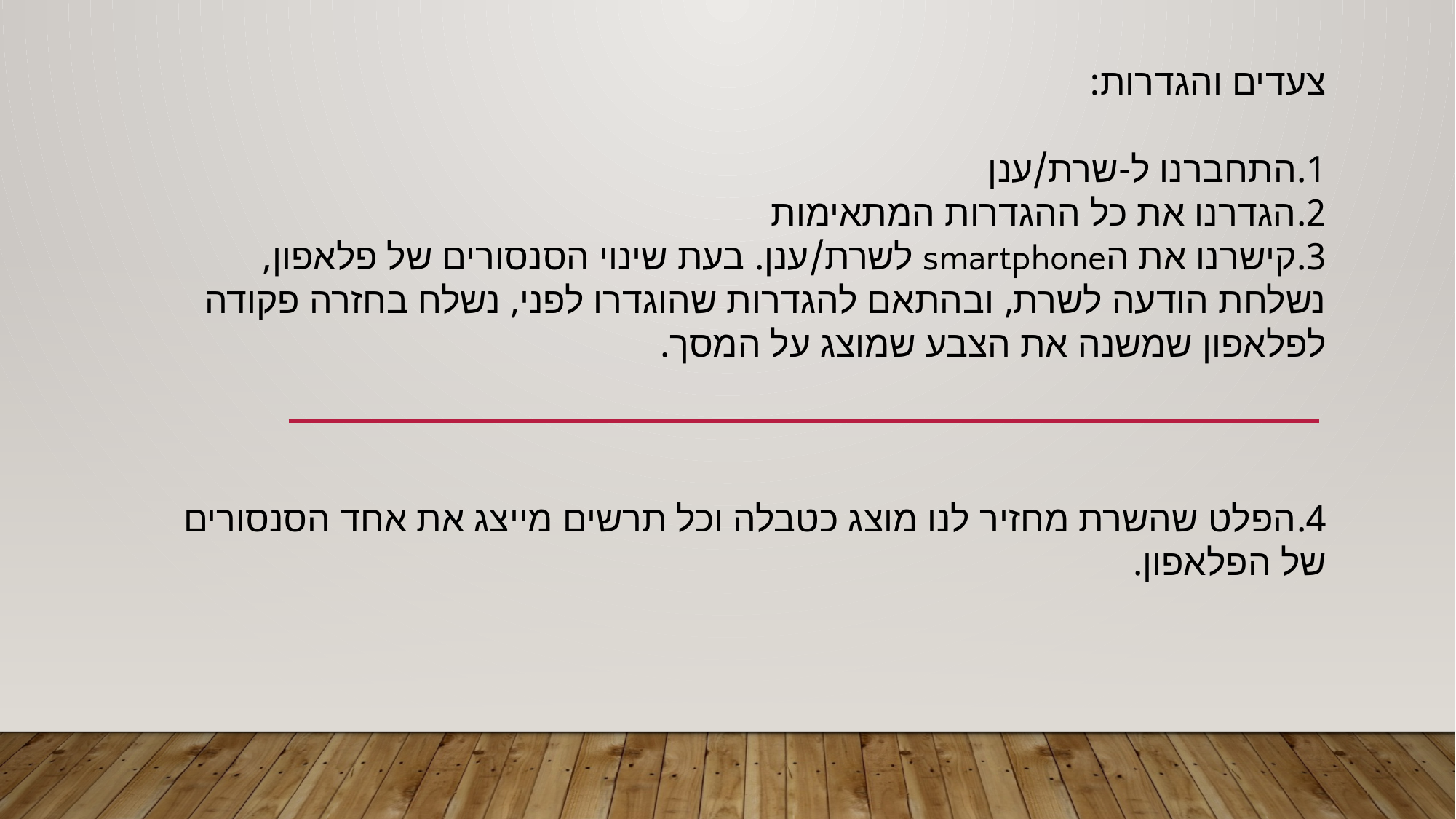

צעדים והגדרות:

1.התחברנו ל-שרת/ענן
2.הגדרנו את כל ההגדרות המתאימות
3.קישרנו את הsmartphone לשרת/ענן. בעת שינוי הסנסורים של פלאפון, נשלחת הודעה לשרת, ובהתאם להגדרות שהוגדרו לפני, נשלח בחזרה פקודה לפלאפון שמשנה את הצבע שמוצג על המסך.

4.הפלט שהשרת מחזיר לנו מוצג כטבלה וכל תרשים מייצג את אחד הסנסורים של הפלאפון.